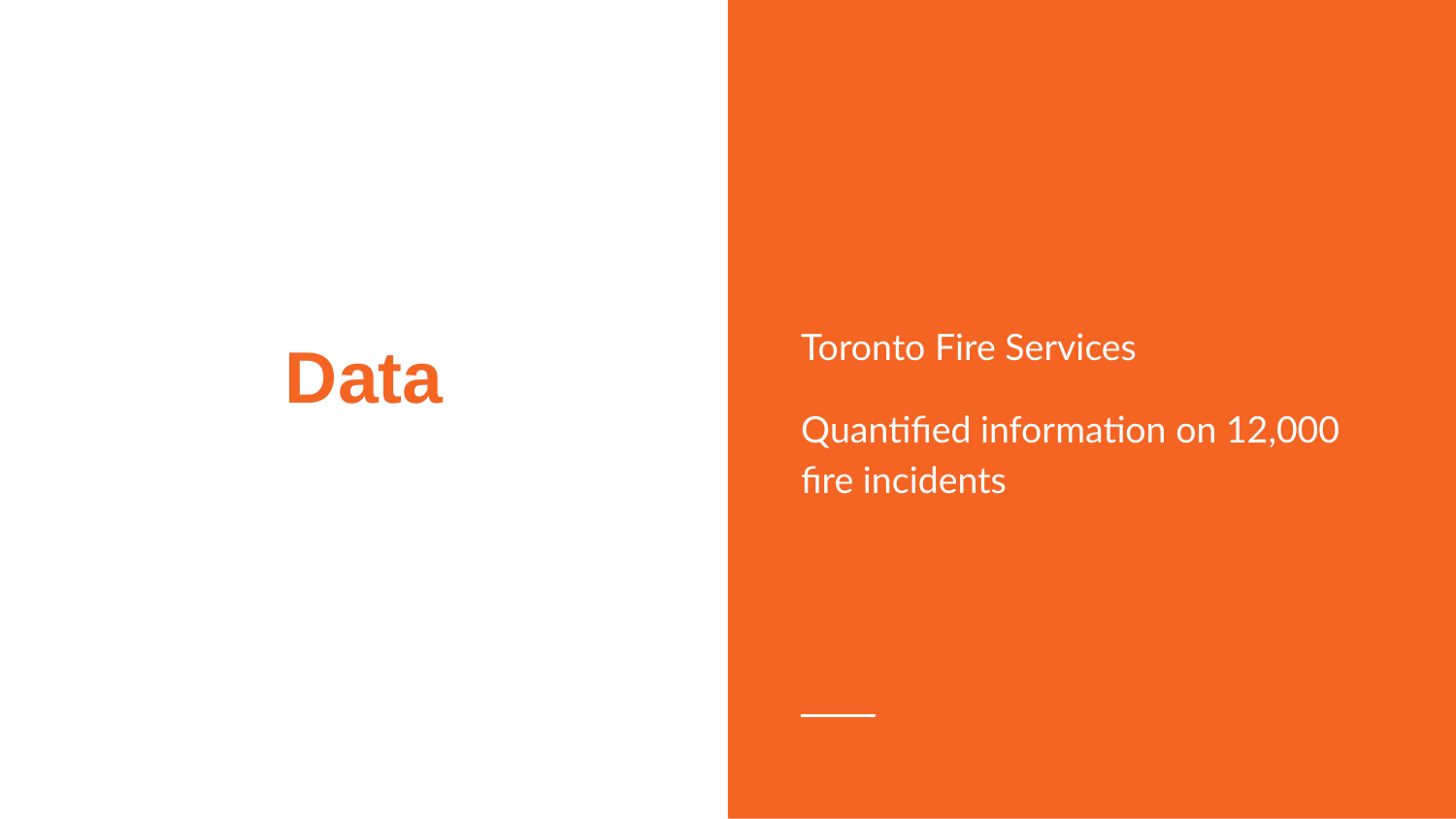

Toronto Fire Services
Quantified information on 12,000 fire incidents
# Data